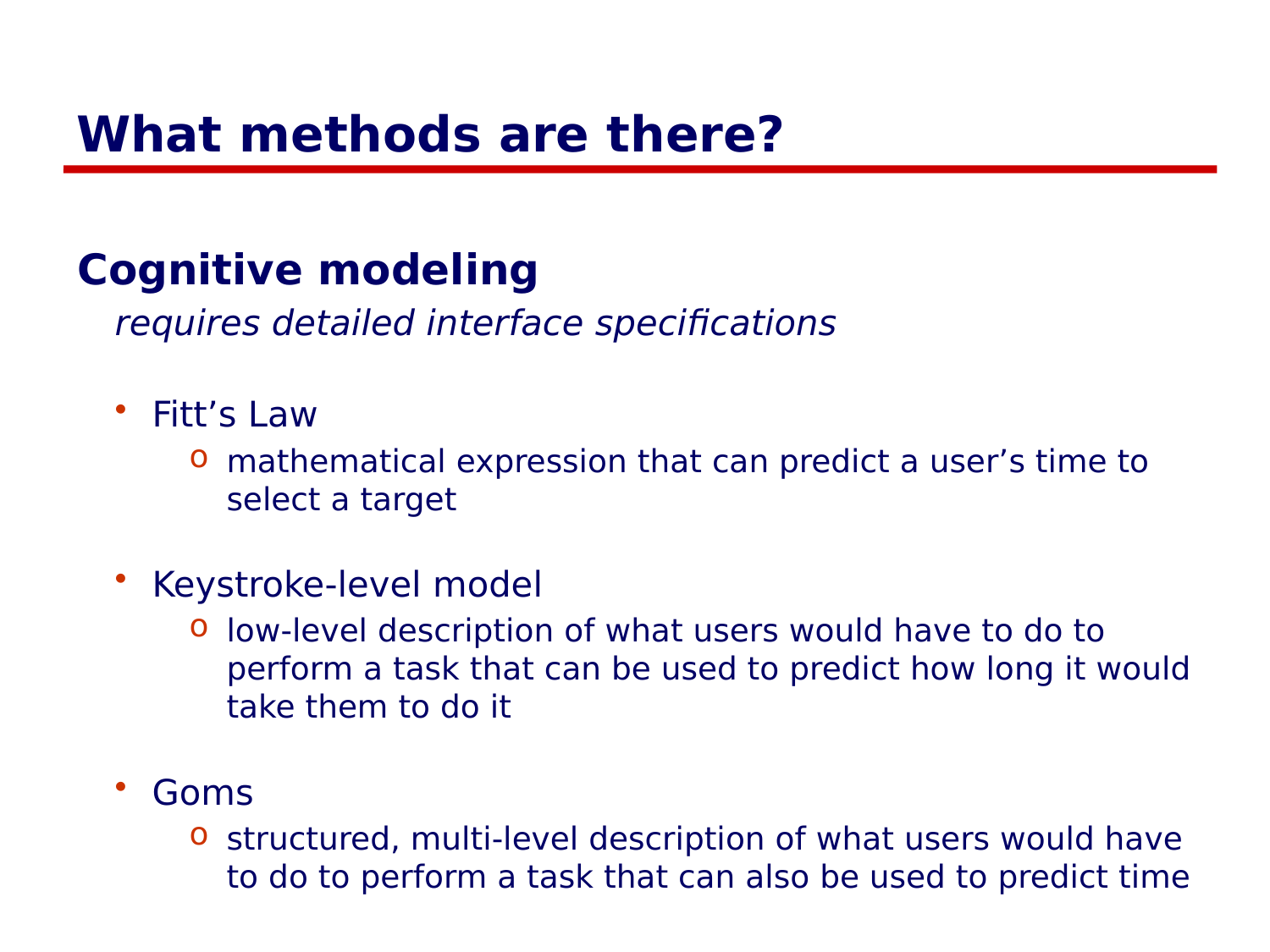

# What methods are there?
Cognitive modeling
requires detailed interface specifications
Fitt’s Law
mathematical expression that can predict a user’s time to select a target
Keystroke-level model
low-level description of what users would have to do to perform a task that can be used to predict how long it would take them to do it
Goms
structured, multi-level description of what users would have to do to perform a task that can also be used to predict time